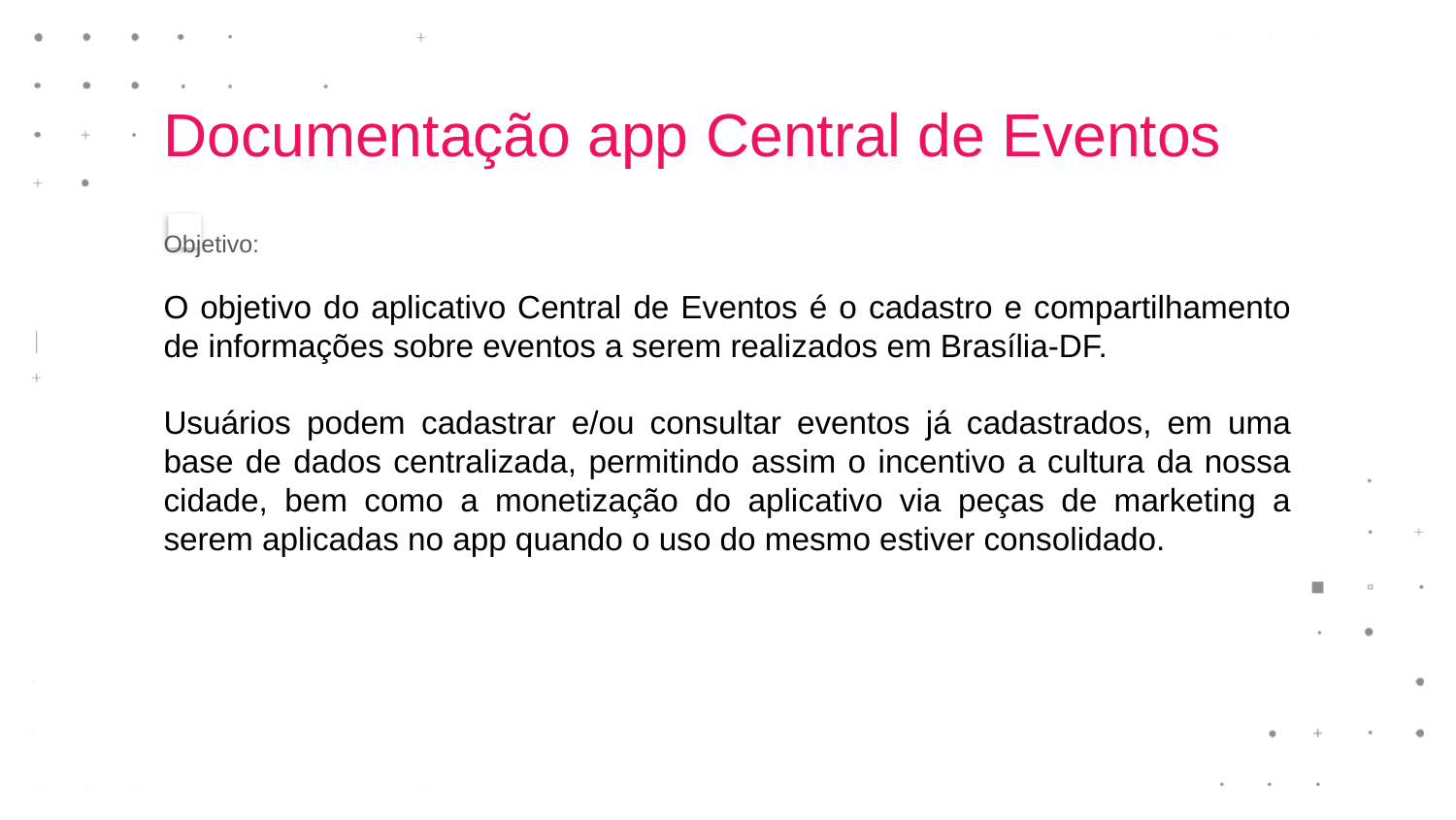

Documentação app Central de Eventos
Objetivo:

O objetivo do aplicativo Central de Eventos é o cadastro e compartilhamento de informações sobre eventos a serem realizados em Brasília-DF.
Usuários podem cadastrar e/ou consultar eventos já cadastrados, em uma base de dados centralizada, permitindo assim o incentivo a cultura da nossa cidade, bem como a monetização do aplicativo via peças de marketing a serem aplicadas no app quando o uso do mesmo estiver consolidado.